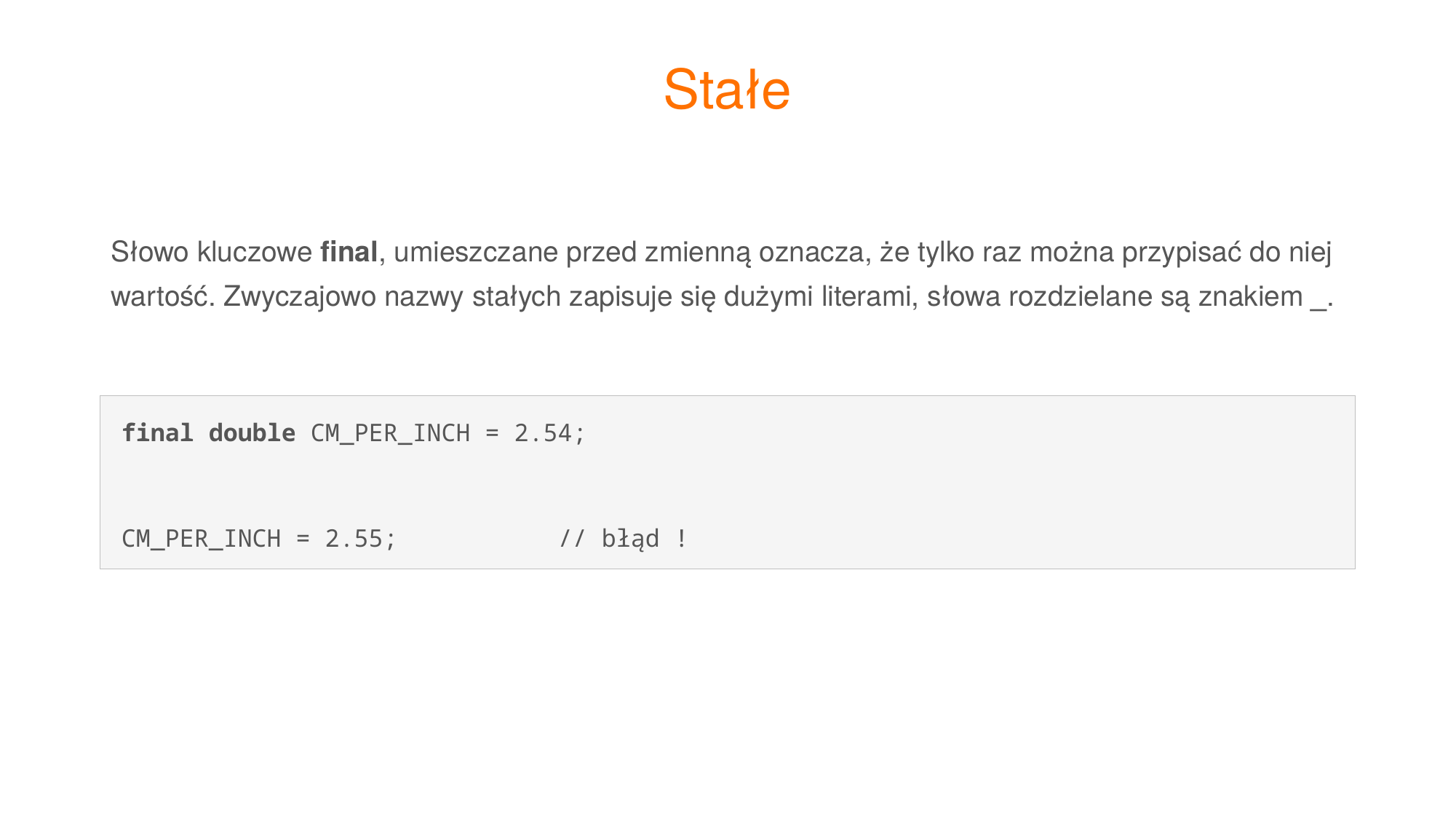

# Stałe
Słowo kluczowe final, umieszczane przed zmienną oznacza, że tylko raz można przypisać do niej wartość. Zwyczajowo nazwy stałych zapisuje się dużymi literami, słowa rozdzielane są znakiem _.

final double CM_PER_INCH = 2.54;

CM_PER_INCH = 2.55; 		// błąd !